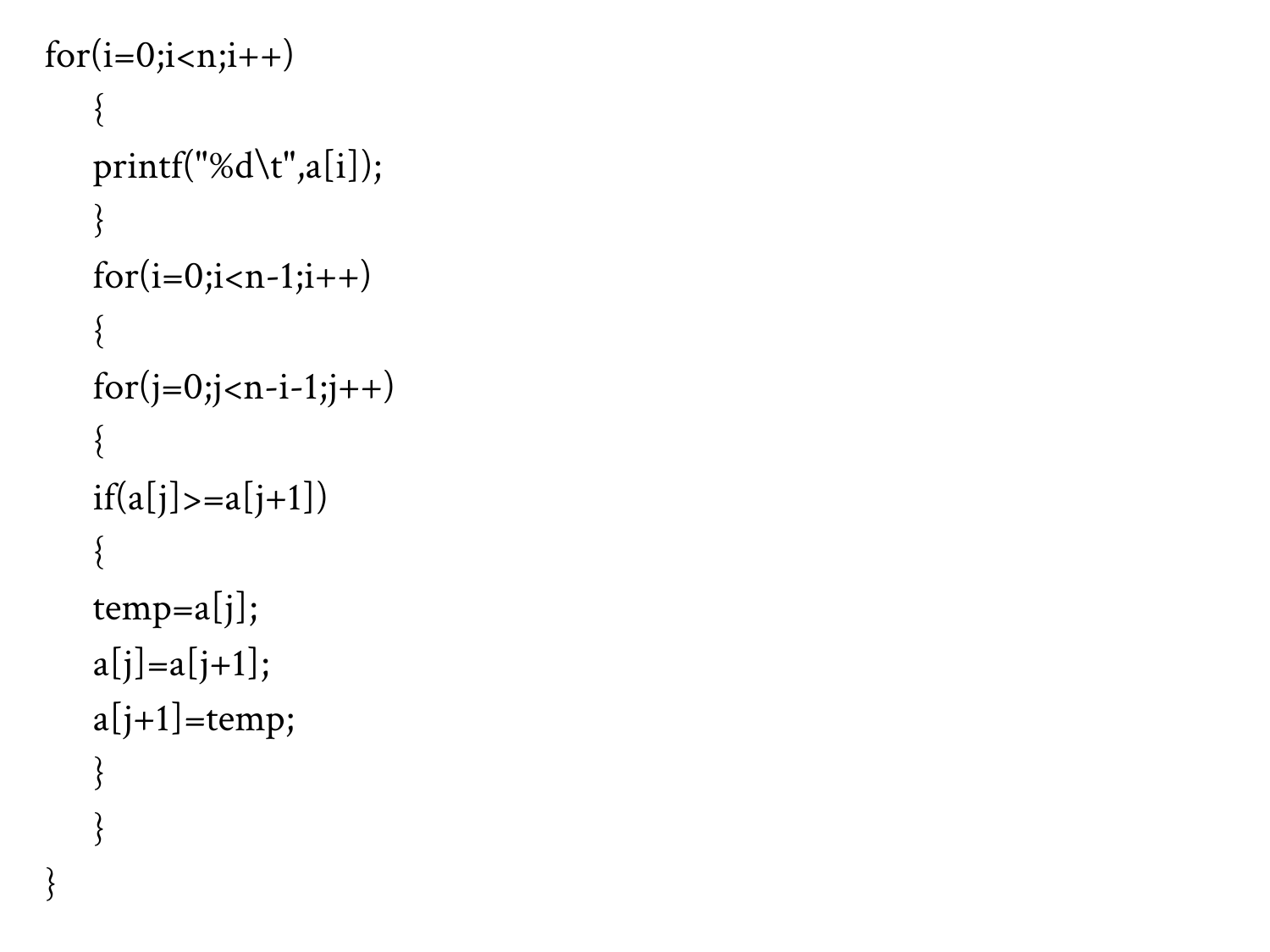

for(i=0;i<n;i++)
	{
		printf("%d\t",a[i]);
	}
	for(i=0;i<n-1;i++)
	{
		for(j=0;j<n-i-1;j++)
		{
			if(a[j]>=a[j+1])
			{
				temp=a[j];
				a[j]=a[j+1];
				a[j+1]=temp;
			}
	}
}